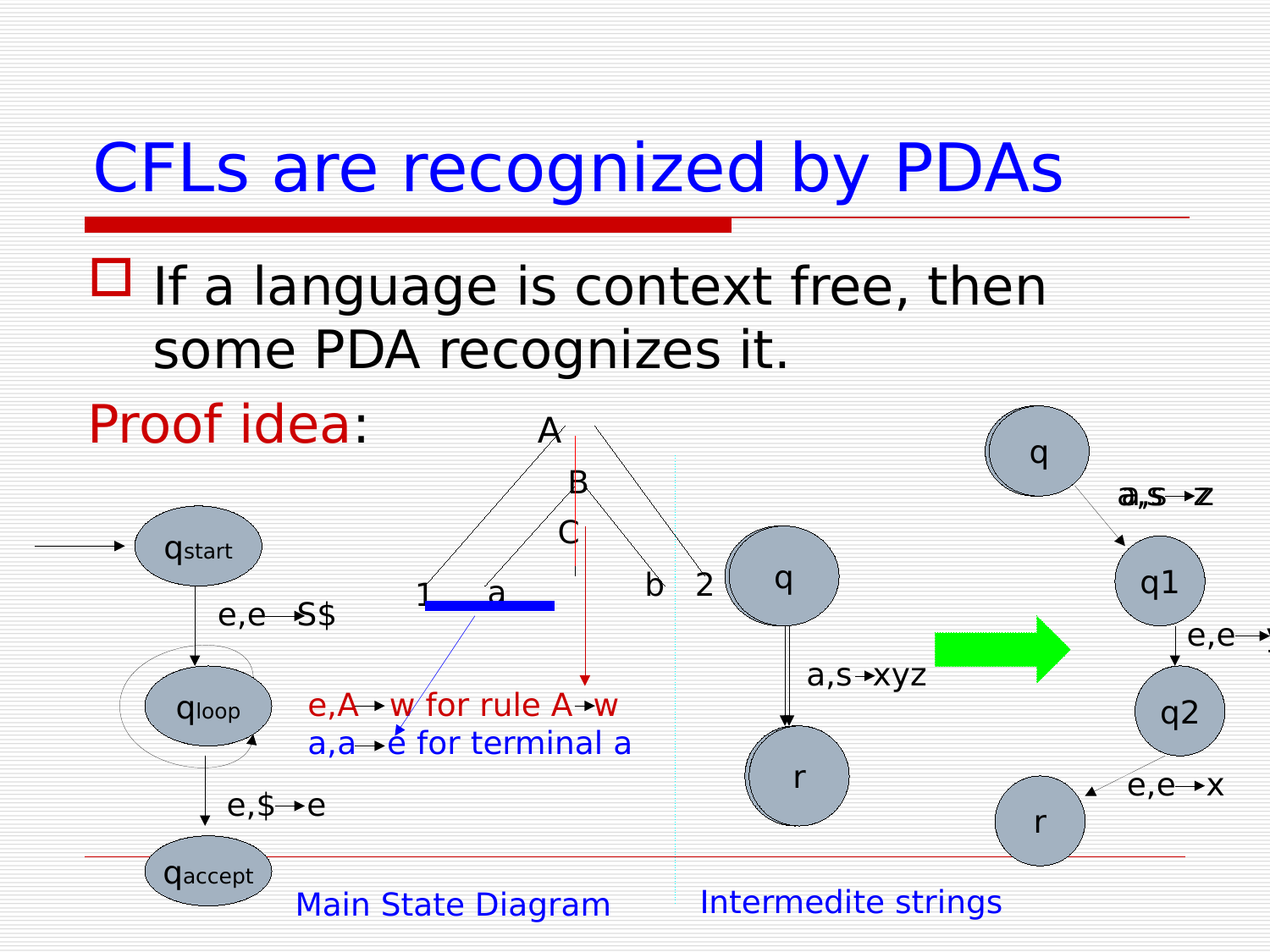

# CFLs are recognized by PDAs
If a language is context free, then some PDA recognizes it.
Proof idea:          A
q
q
B
a,s   z
a,s   z
qstart
C
q
q
q1
b
2
a
1
e,e   S$
e,e   y

a,s  xyz
qloop
q2
e,A   w for rule A  w
a,a   e for terminal a
r
r

e,e   x
r
e,$   e
qaccept
Intermedite strings
Main State Diagram